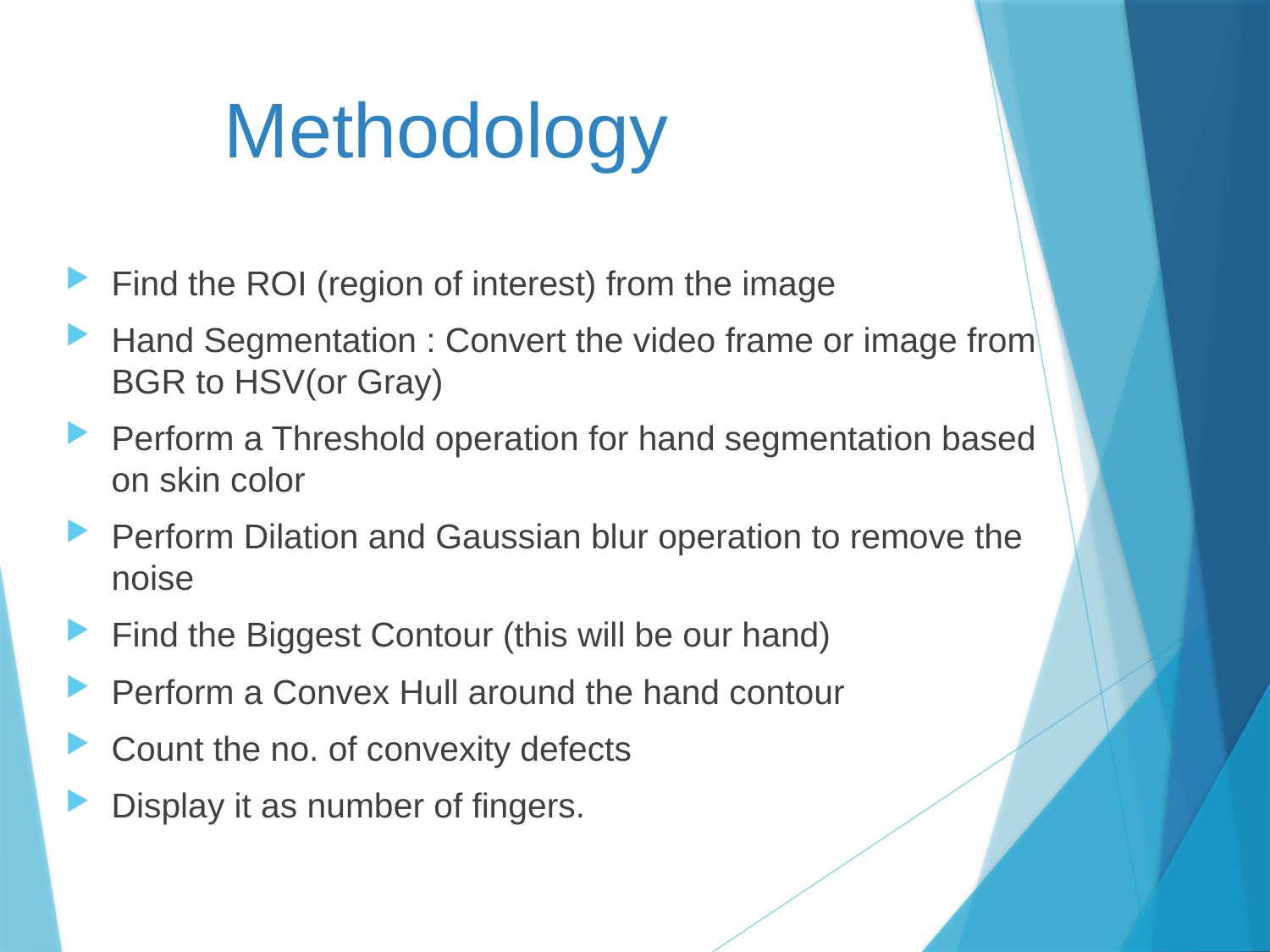

# Methodology
Find the ROI (region of interest) from the image
Hand Segmentation : Convert the video frame or image from BGR to HSV(or Gray)
Perform a Threshold operation for hand segmentation based on skin color
Perform Dilation and Gaussian blur operation to remove the noise
Find the Biggest Contour (this will be our hand)
Perform a Convex Hull around the hand contour
Count the no. of convexity defects
Display it as number of fingers.